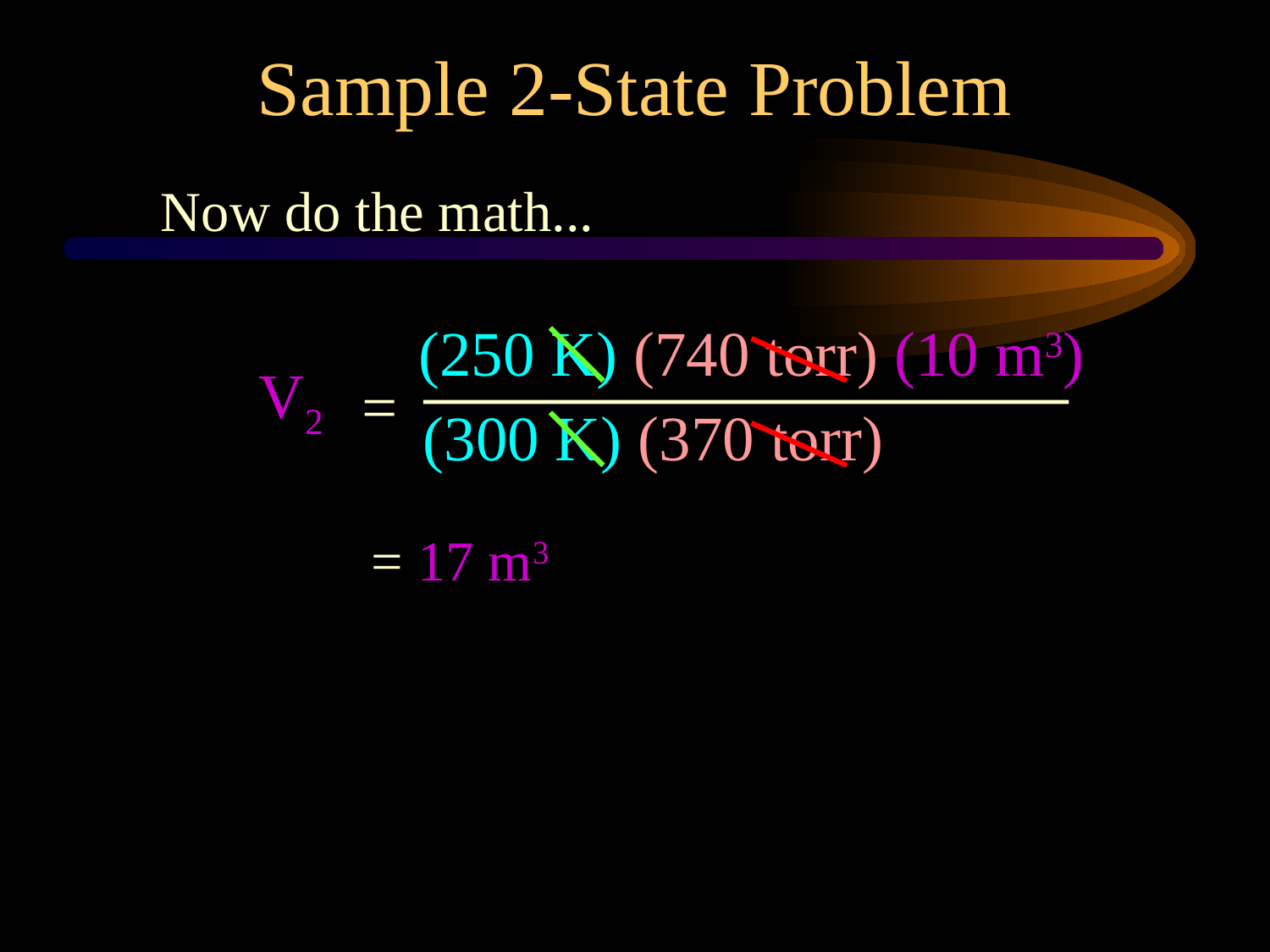

Sample 2-State Problem
Now do the math...
(   V2         (250 K) (740 torr) (10 m3)

V2
=
(10 m3) =  (300 K) (370 torr)

= 17 m3